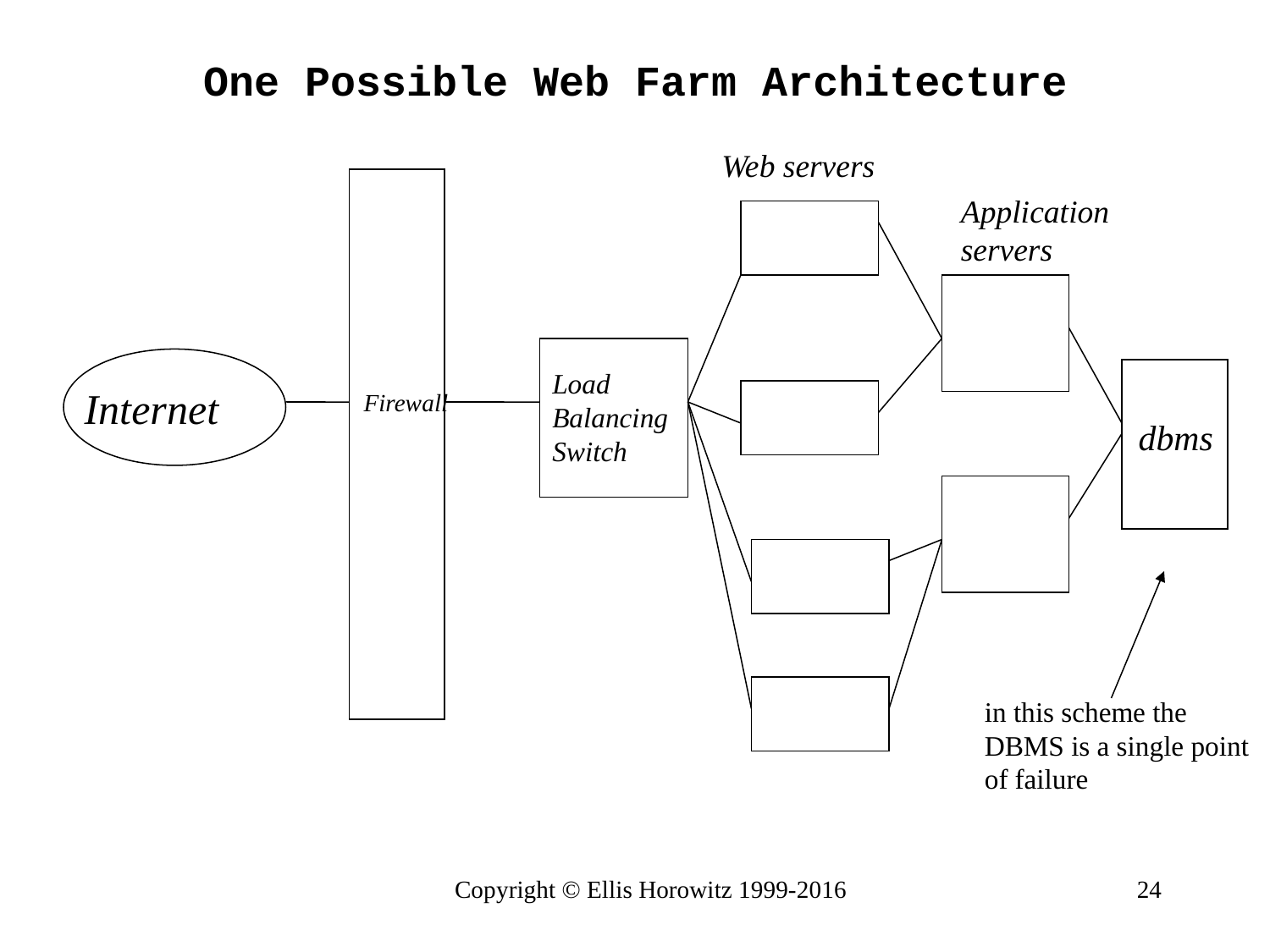

# One Possible Web Farm Architecture
Web servers

Application
servers

Load
Balancing
Switch

Internet
Firewall

dbms

in this scheme the
DBMS is a single point
of failure
Copyright © Ellis Horowitz 1999-2016
24